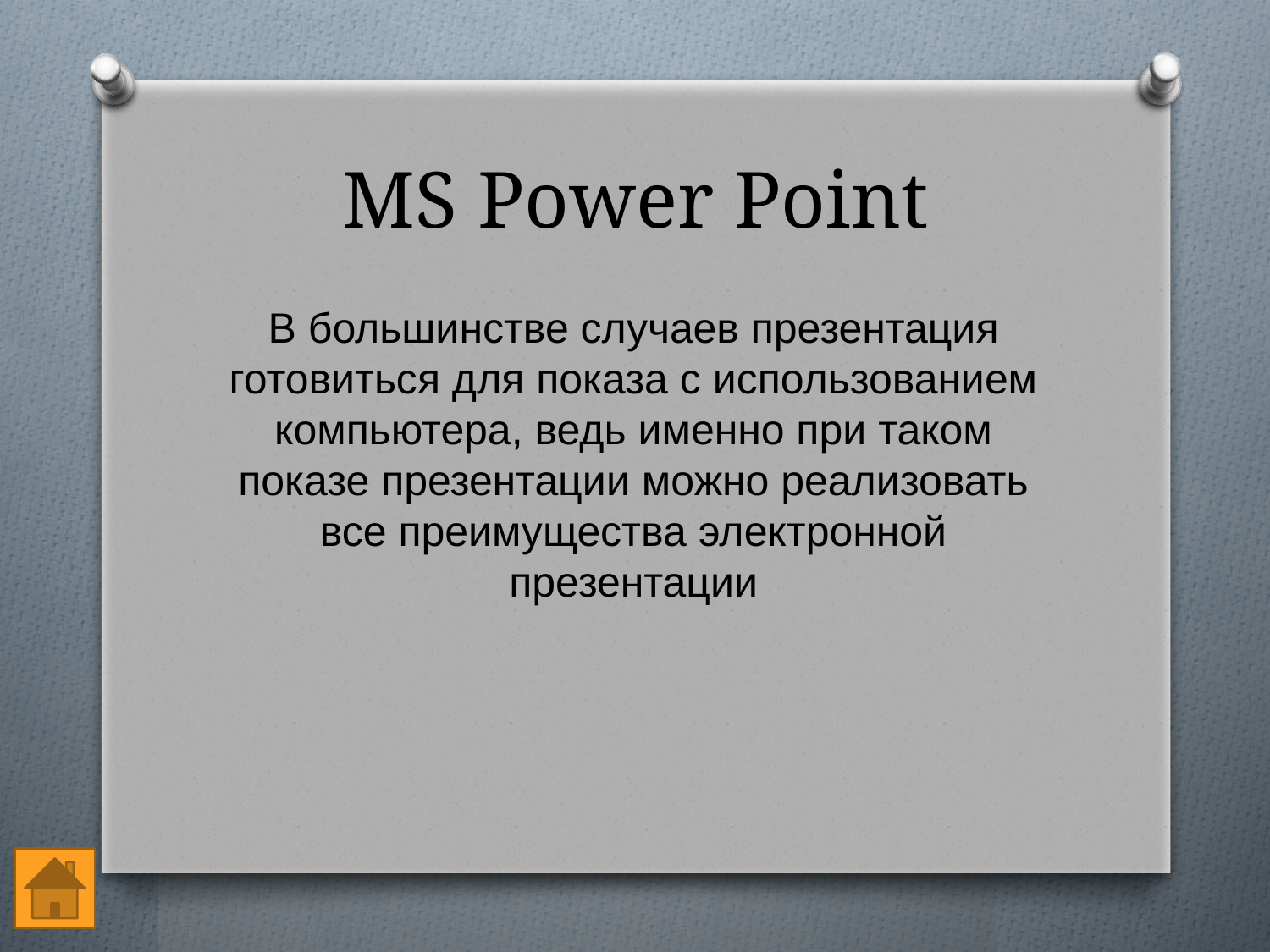

# MS Power Point
В большинстве случаев презентация готовиться для показа с использованием компьютера, ведь именно при таком показе презентации можно реализовать все преимущества электронной презентации